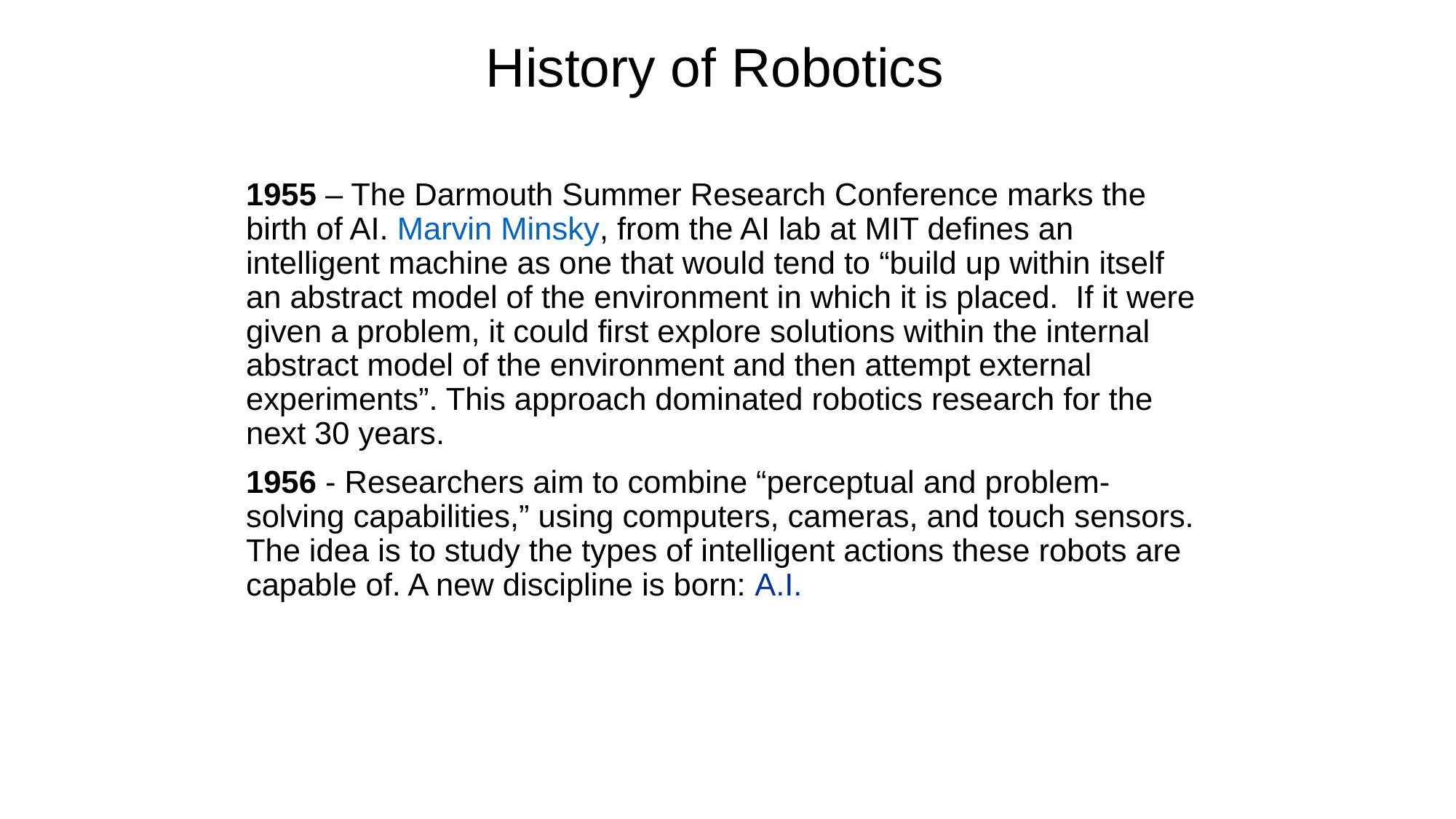

History of Robotics
	1955 – The Darmouth Summer Research Conference marks the birth of AI. Marvin Minsky, from the AI lab at MIT defines an intelligent machine as one that would tend to “build up within itself an abstract model of the environment in which it is placed.  If it were given a problem, it could first explore solutions within the internal abstract model of the environment and then attempt external experiments”. This approach dominated robotics research for the next 30 years.
	1956 - Researchers aim to combine “perceptual and problem-solving capabilities,” using computers, cameras, and touch sensors. The idea is to study the types of intelligent actions these robots are capable of. A new discipline is born: A.I.